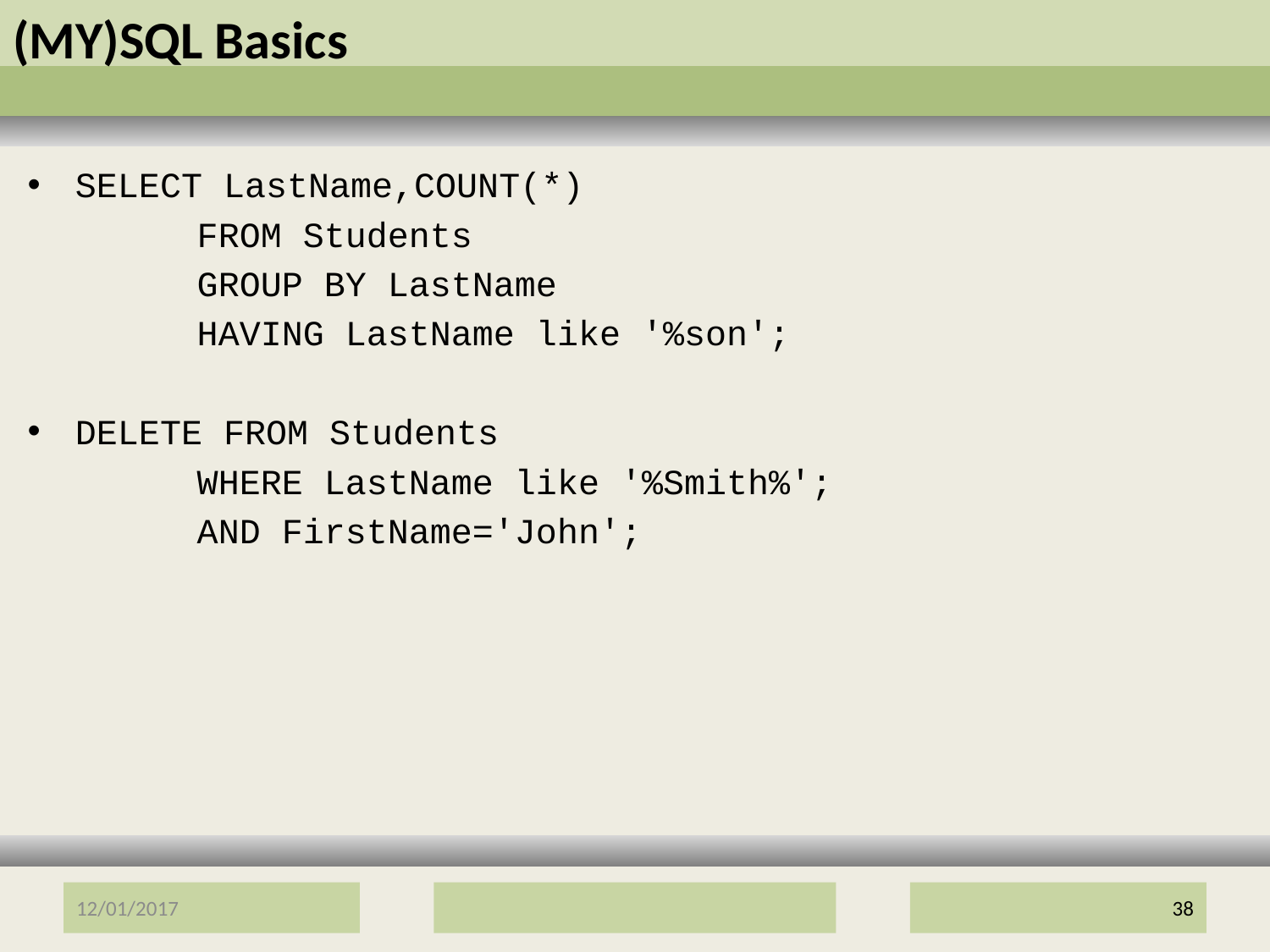

# (MY)SQL Basics
SELECT LastName,COUNT(*)
        FROM Students
        GROUP BY LastName
        HAVING LastName like '%son';

DELETE FROM Students
        WHERE LastName like '%Smith%';
        AND FirstName='John';
12/01/2017

38